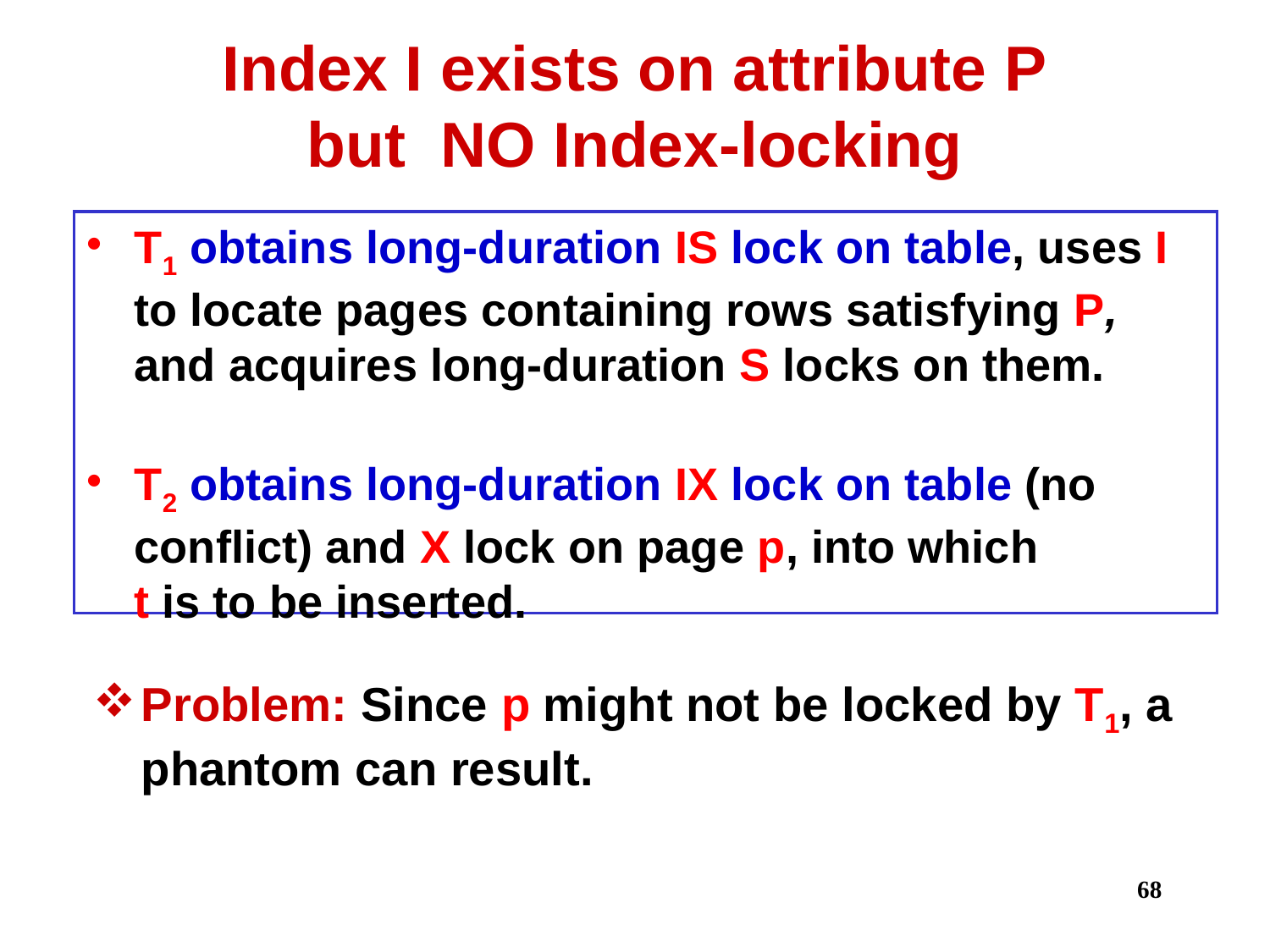

# Index I exists on attribute P but  NO Index-locking
T1 obtains long-duration IS lock on table, uses I to locate pages containing rows satisfying P, and acquires long-duration S locks on them.

T2 obtains long-duration IX lock on table (no conflict) and X lock on page p, into which             t is to be inserted.
Problem: Since p might not be locked by T1, a phantom can result.
68